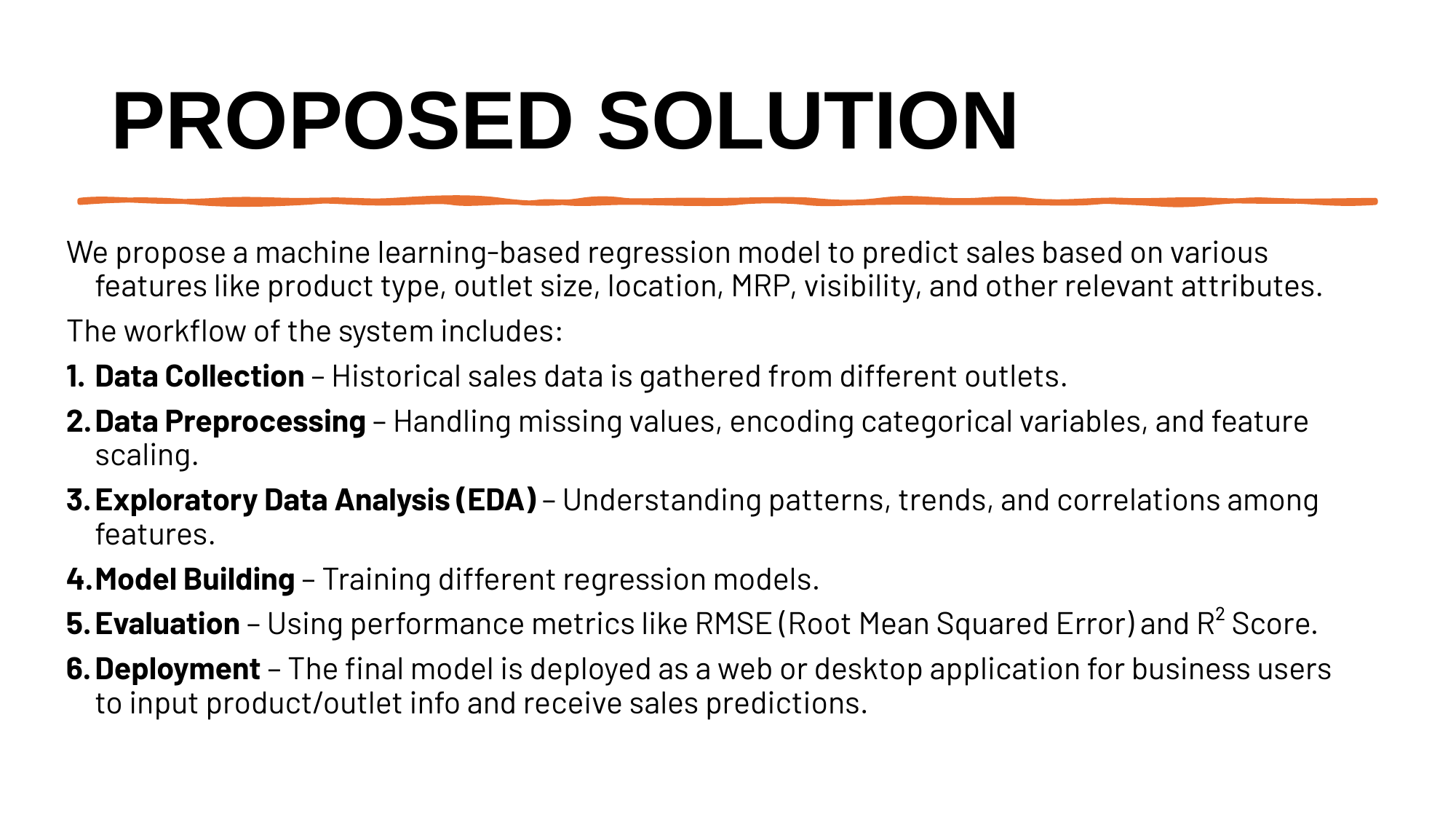

# Proposed Solution

We propose a machine learning-based regression model to predict sales based on various features like product type, outlet size, location, MRP, visibility, and other relevant attributes.
The workflow of the system includes:
Data Collection – Historical sales data is gathered from different outlets.
Data Preprocessing – Handling missing values, encoding categorical variables, and feature scaling.
Exploratory Data Analysis (EDA) – Understanding patterns, trends, and correlations among features.
Model Building – Training different regression models.
Evaluation – Using performance metrics like RMSE (Root Mean Squared Error) and R² Score.
Deployment – The final model is deployed as a web or desktop application for business users to input product/outlet info and receive sales predictions.